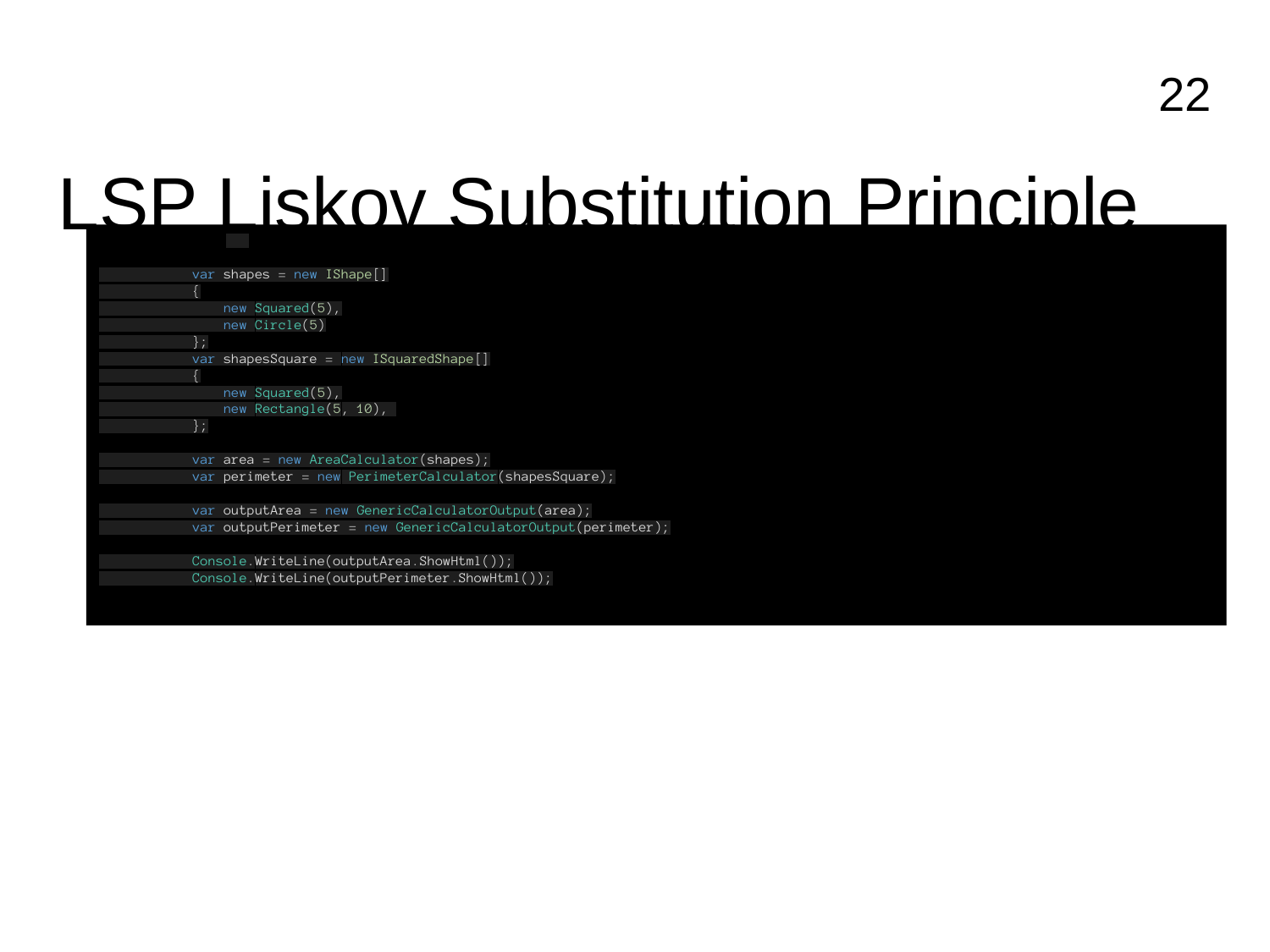

LSP Liskov Substitution Principle

            var shapes = new IShape[]
            {
                new Squared(5),
                new Circle(5)
            };
            var shapesSquare = new ISquaredShape[]
            {
                new Squared(5),
                new Rectangle(5, 10),
            };

            var area = new AreaCalculator(shapes);
            var perimeter = new PerimeterCalculator(shapesSquare);

            var outputArea = new GenericCalculatorOutput(area);
            var outputPerimeter = new GenericCalculatorOutput(perimeter);

            Console.WriteLine(outputArea.ShowHtml());
            Console.WriteLine(outputPerimeter.ShowHtml());